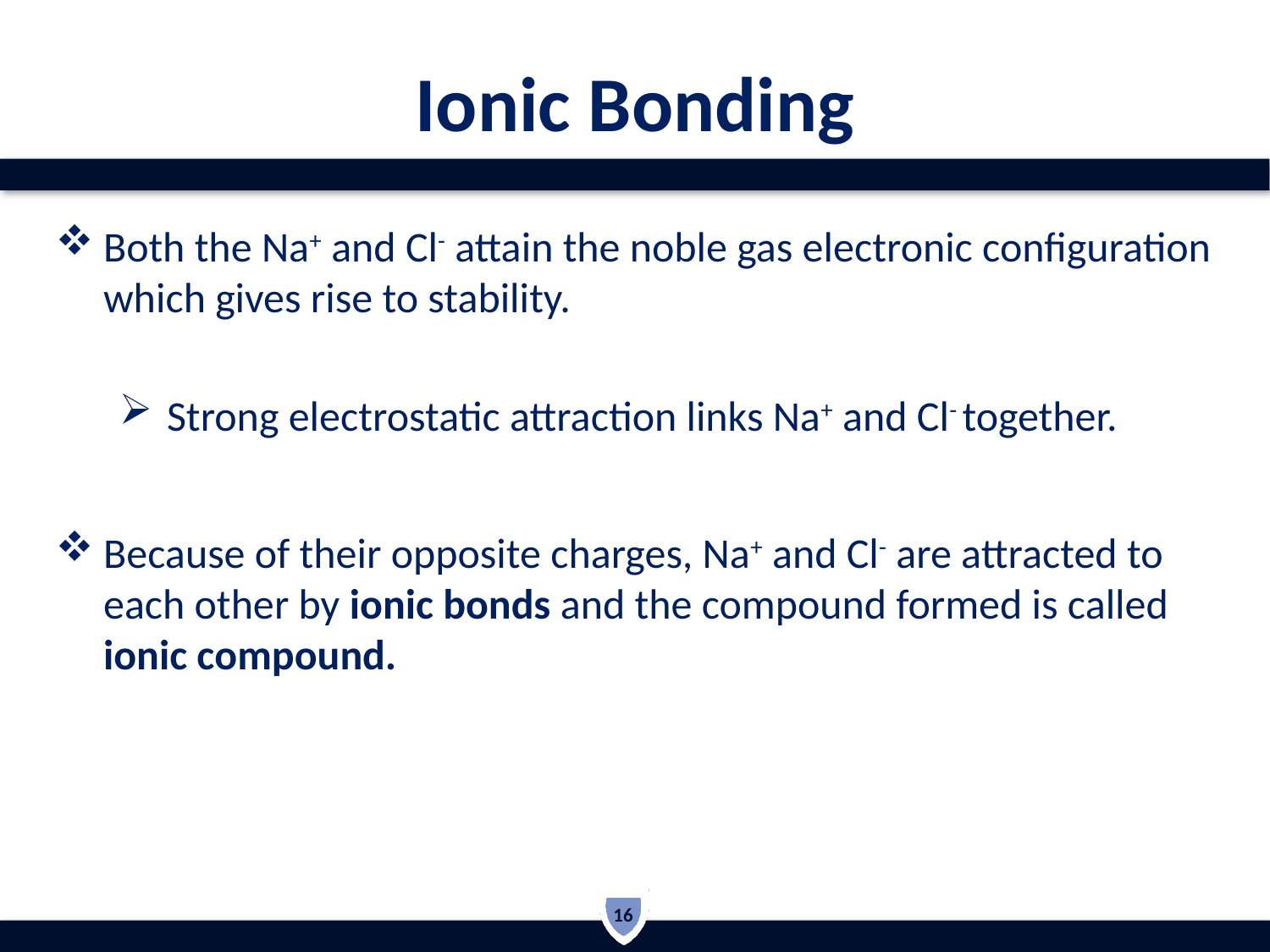

# Ionic Bonding
Both the Na+ and Cl- attain the noble gas electronic configuration which gives rise to stability.

Strong electrostatic attraction links Na+ and Cl- together.

Because of their opposite charges, Na+ and Cl- are attracted to each other by ionic bonds and the compound formed is called ionic compound.
16